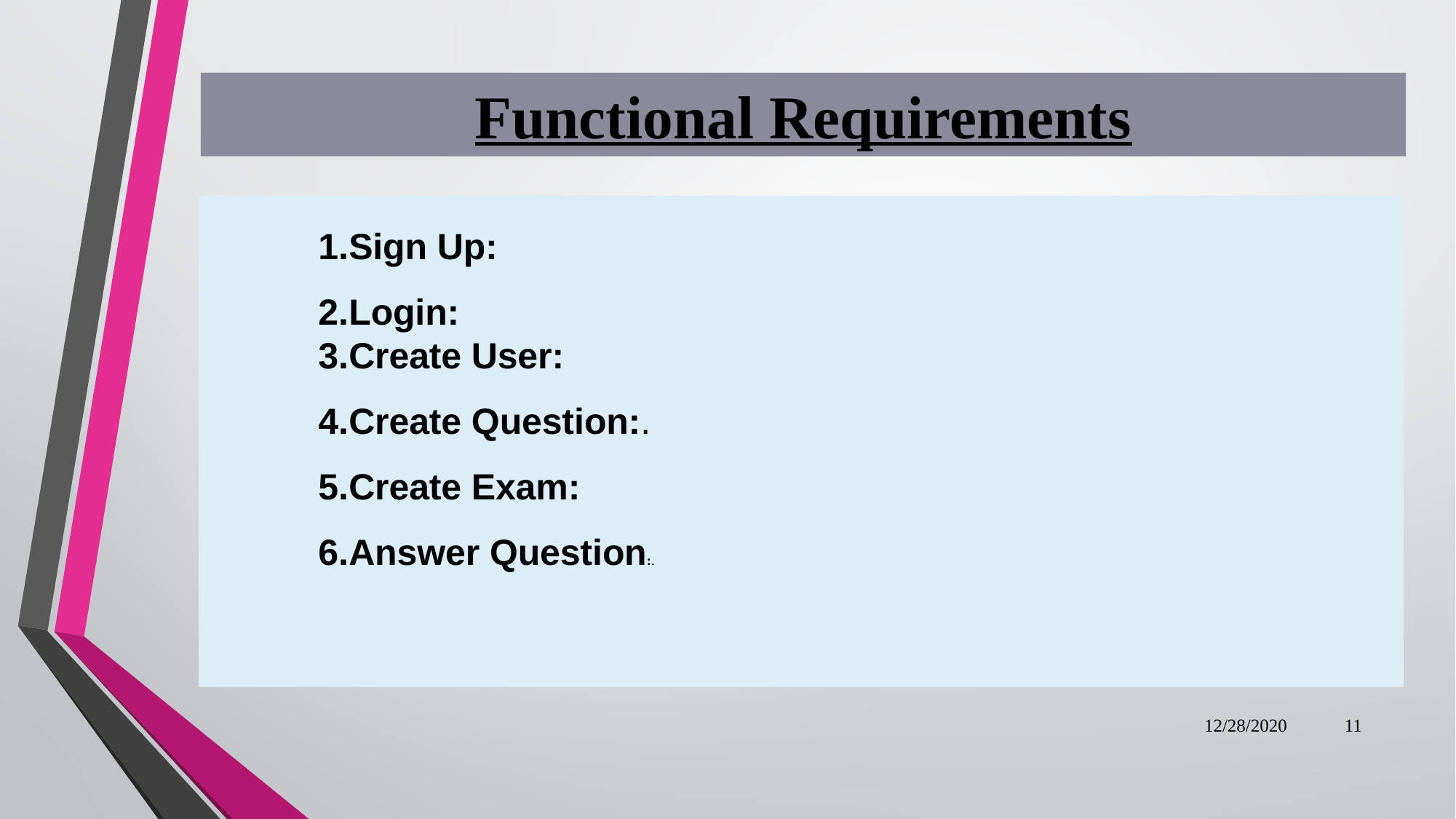

Functional Requirements
Sign Up:
Login:
Create User:
Create Question:.
Create Exam:
Answer Question:.

12/28/2020
11